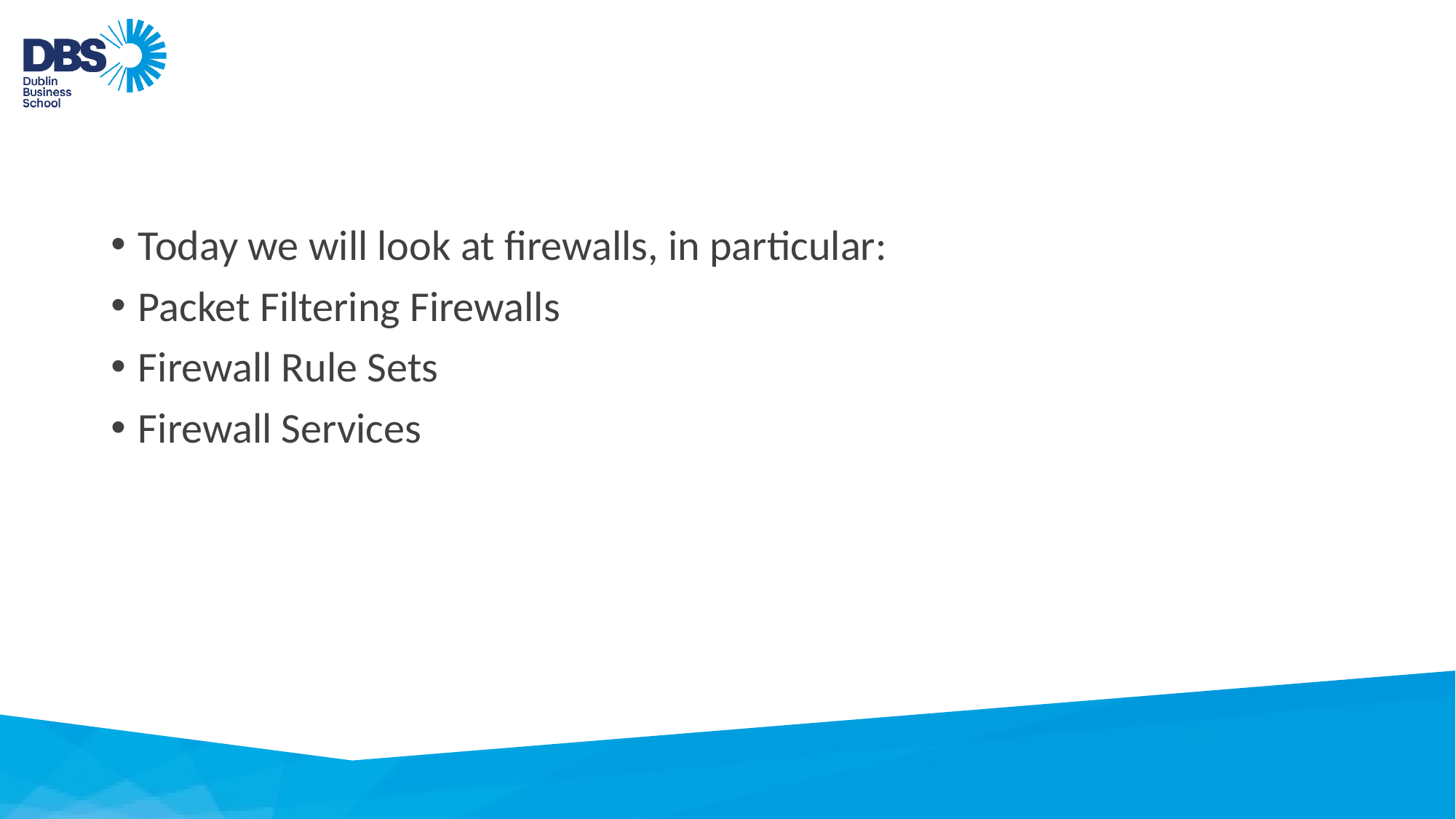

#
Today we will look at firewalls, in particular:
Packet Filtering Firewalls
Firewall Rule Sets
Firewall Services